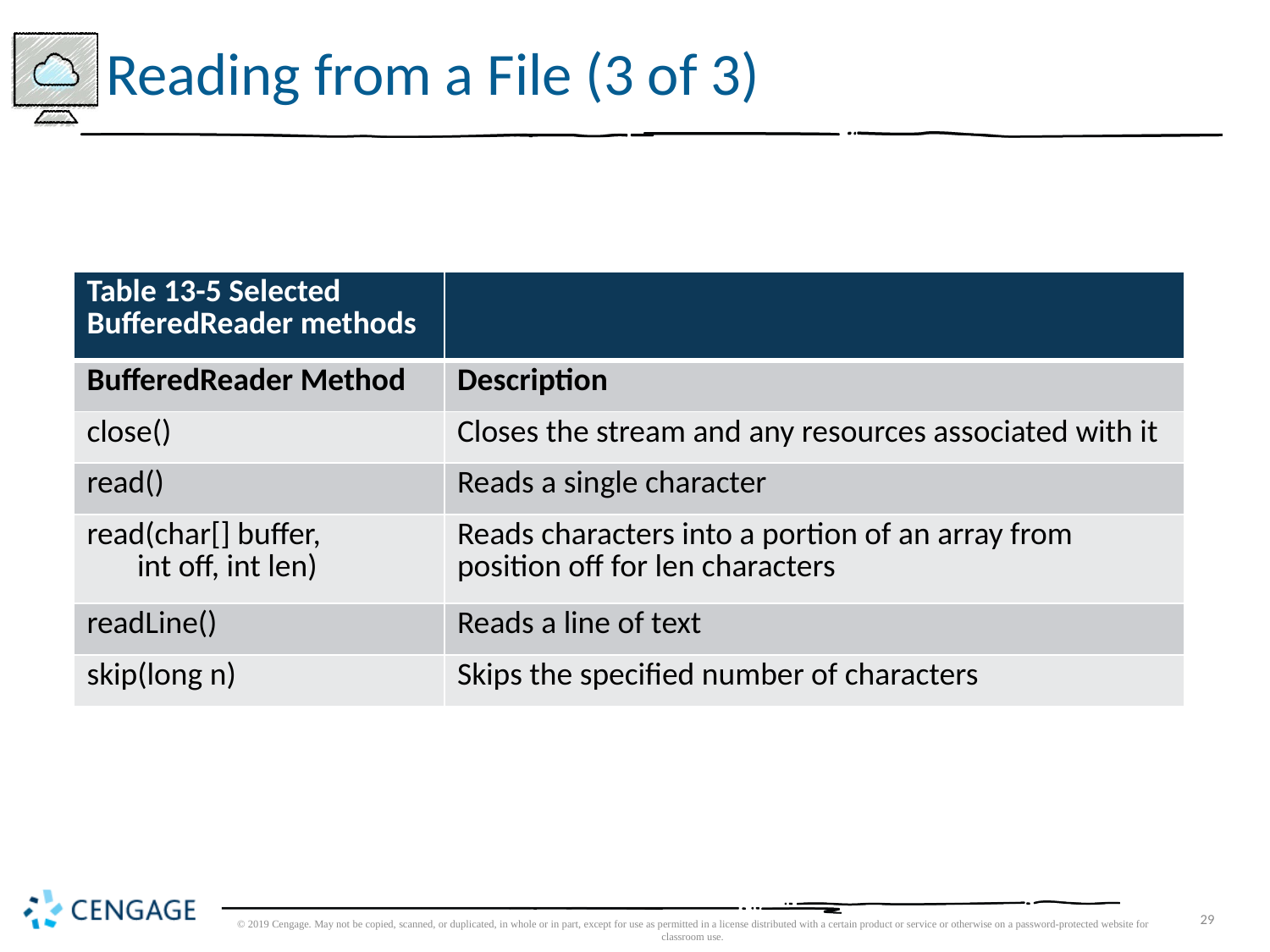

# Reading from a File (3 of 3)
| Table 13-5 Selected BufferedReader methods |  |
| --- | --- |
| BufferedReader Method | Description |
| close() | Closes the stream and any resources associated with it |
| read() | Reads a single character |
| read(char[] buffer, int off, int len) | Reads characters into a portion of an array from position off for len characters |
| readLine() | Reads a line of text |
| skip(long n) | Skips the specified number of characters |
© 2019 Cengage. May not be copied, scanned, or duplicated, in whole or in part, except for use as permitted in a license distributed with a certain product or service or otherwise on a password-protected website for classroom use.